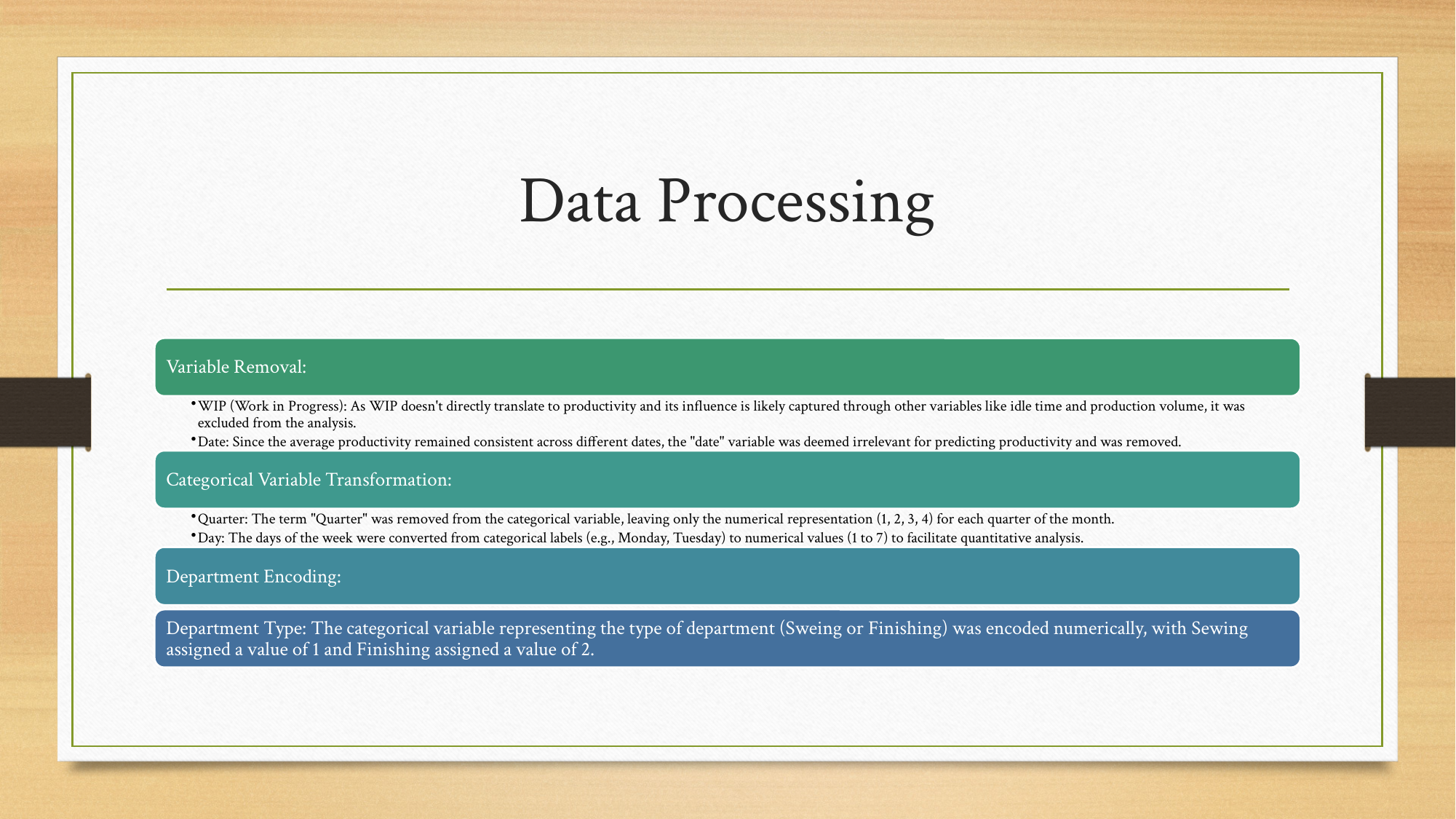

# Data Processing
Variable Removal:
WIP (Work in Progress): As WIP doesn't directly translate to productivity and its influence is likely captured through other variables like idle time and production volume, it was excluded from the analysis.
Date: Since the average productivity remained consistent across different dates, the "date" variable was deemed irrelevant for predicting productivity and was removed.
Categorical Variable Transformation:
Quarter: The term "Quarter" was removed from the categorical variable, leaving only the numerical representation (1, 2, 3, 4) for each quarter of the month.
Day: The days of the week were converted from categorical labels (e.g., Monday, Tuesday) to numerical values (1 to 7) to facilitate quantitative analysis.
Department Encoding:
Department Type: The categorical variable representing the type of department (Sweing or Finishing) was encoded numerically, with Sewing assigned a value of 1 and Finishing assigned a value of 2.